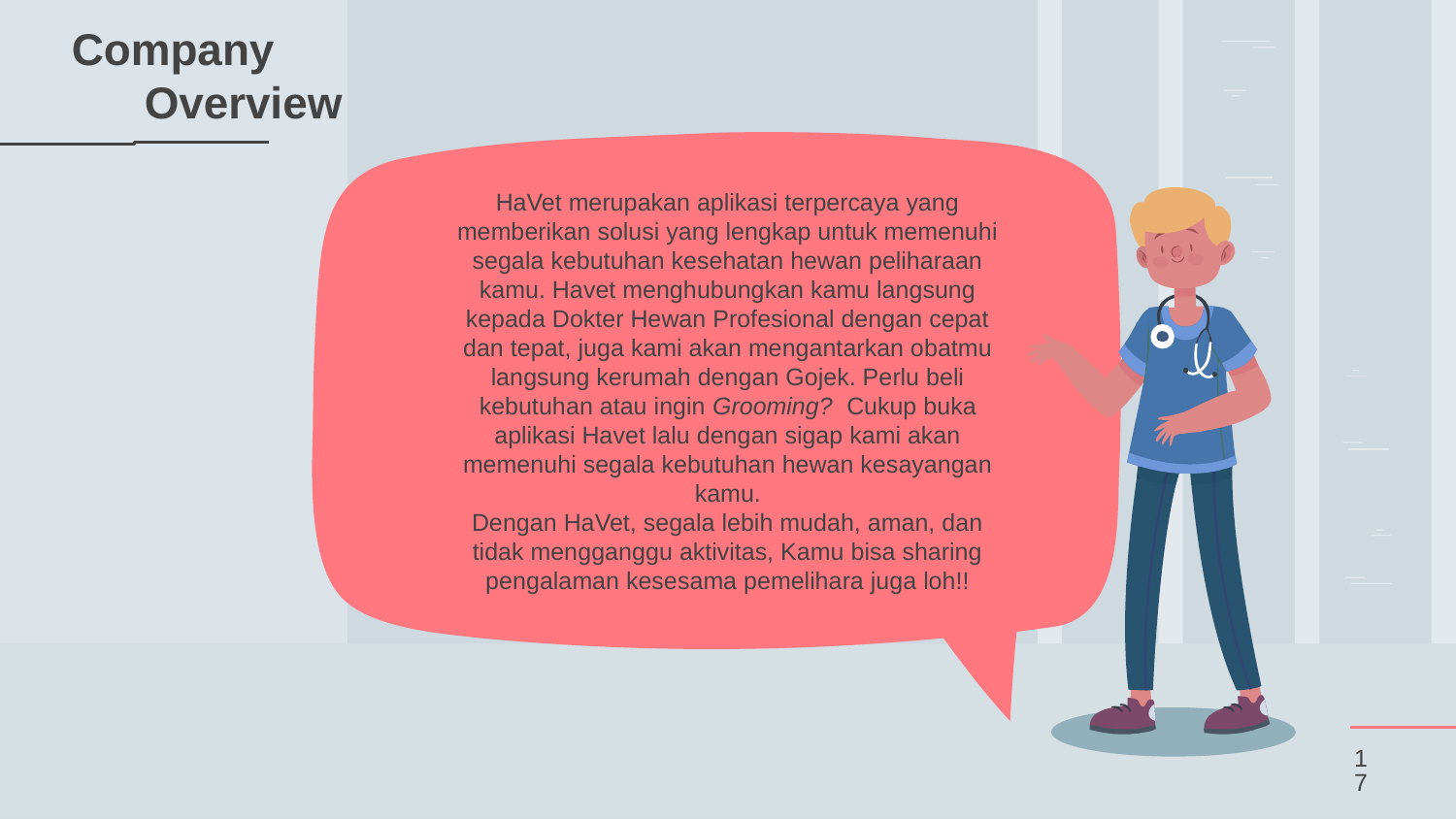

Company
Overview
HaVet merupakan aplikasi terpercaya yang memberikan solusi yang lengkap untuk memenuhi segala kebutuhan kesehatan hewan peliharaan kamu. Havet menghubungkan kamu langsung kepada Dokter Hewan Profesional dengan cepat dan tepat, juga kami akan mengantarkan obatmu langsung kerumah dengan Gojek. Perlu beli kebutuhan atau ingin Grooming?  Cukup buka aplikasi Havet lalu dengan sigap kami akan memenuhi segala kebutuhan hewan kesayangan kamu.
Dengan HaVet, segala lebih mudah, aman, dan tidak mengganggu aktivitas, Kamu bisa sharing pengalaman kesesama pemelihara juga loh!!
17